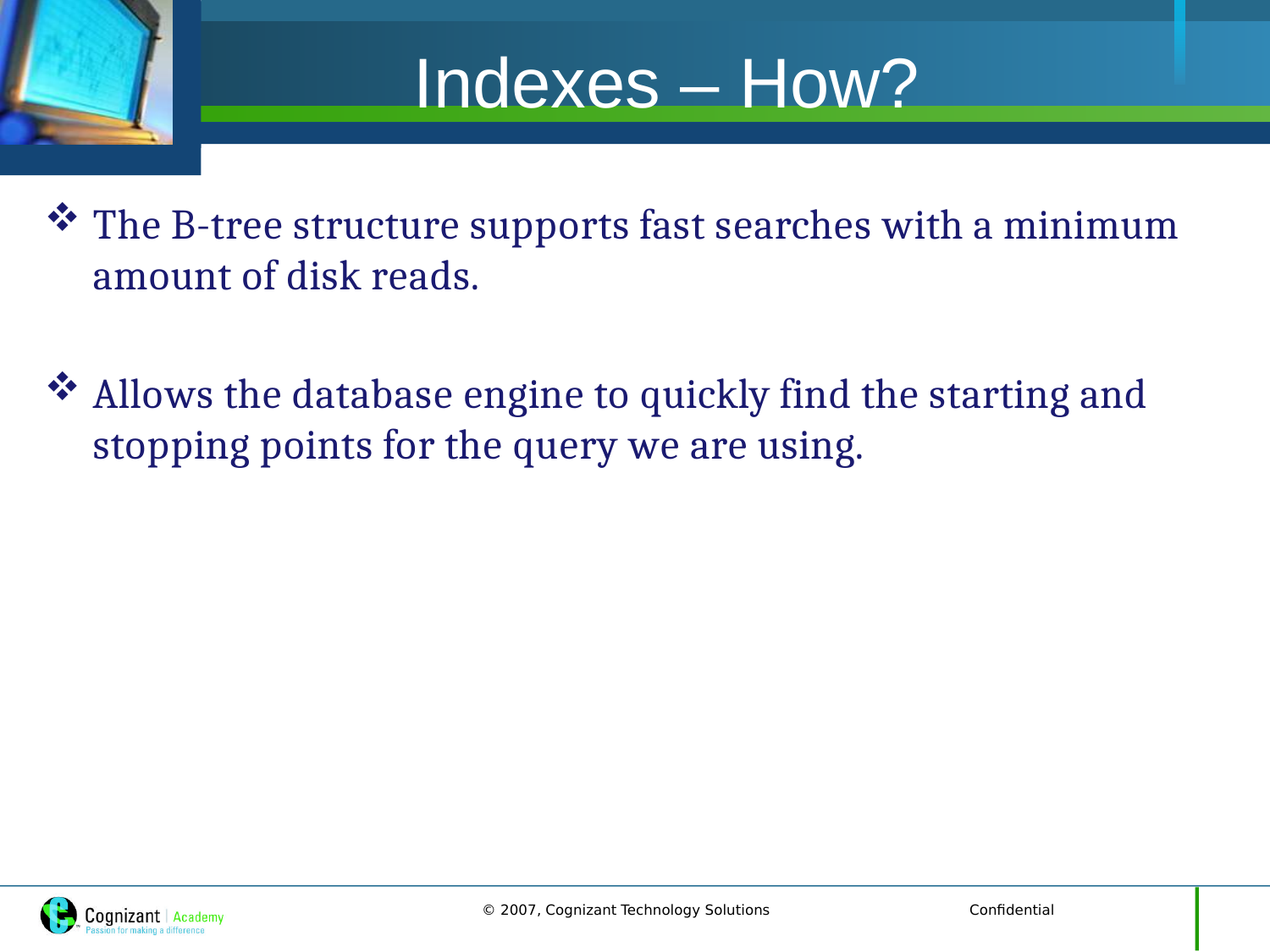

# Indexes – How?
The B-tree structure supports fast searches with a minimum amount of disk reads.

Allows the database engine to quickly find the starting and stopping points for the query we are using.